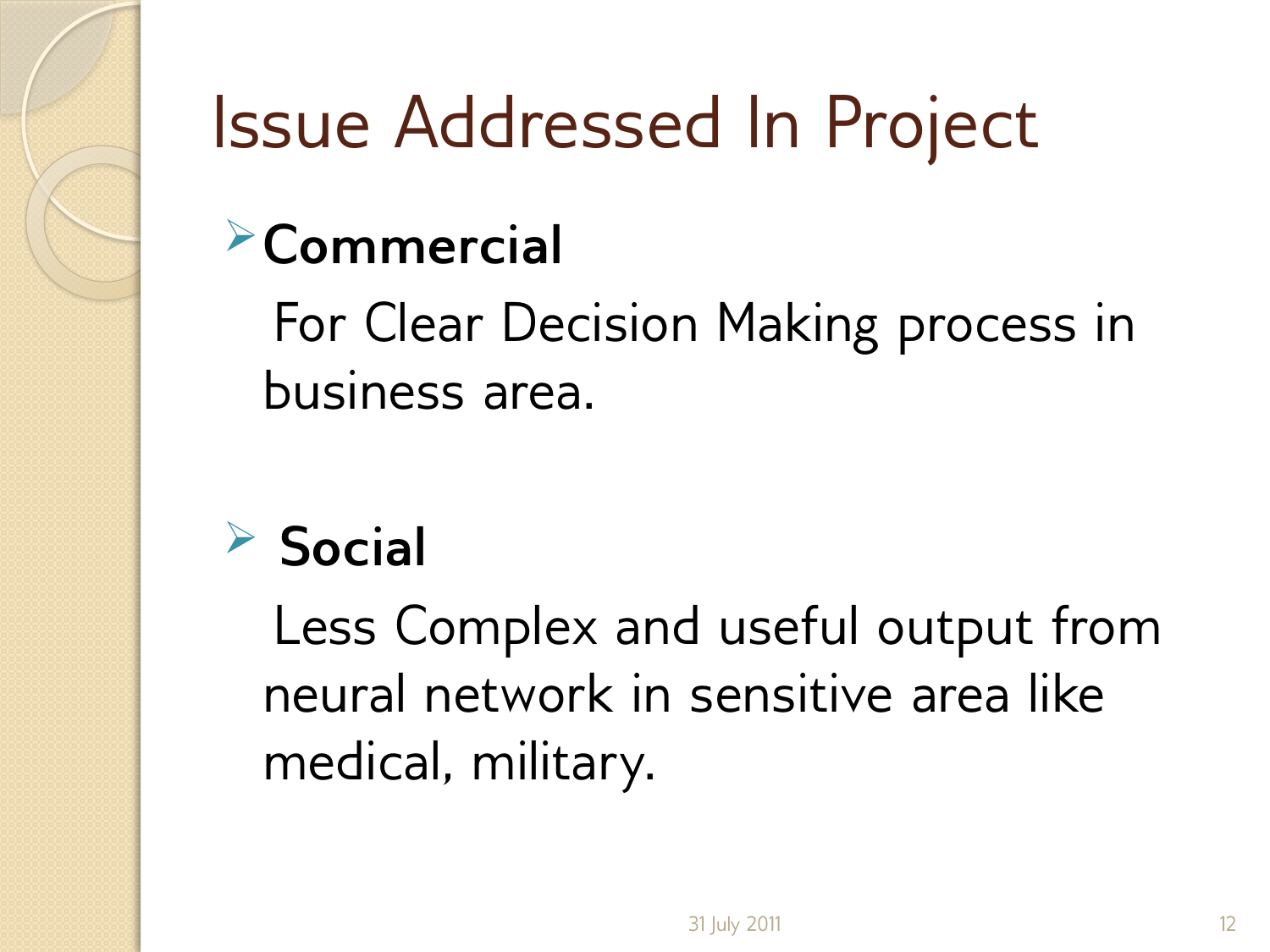

# Issue Addressed In Project
Commercial
   For Clear Decision Making process in business area.

 Social
   Less Complex and useful output from neural network in sensitive area like medical, military.

31 July 2011
12